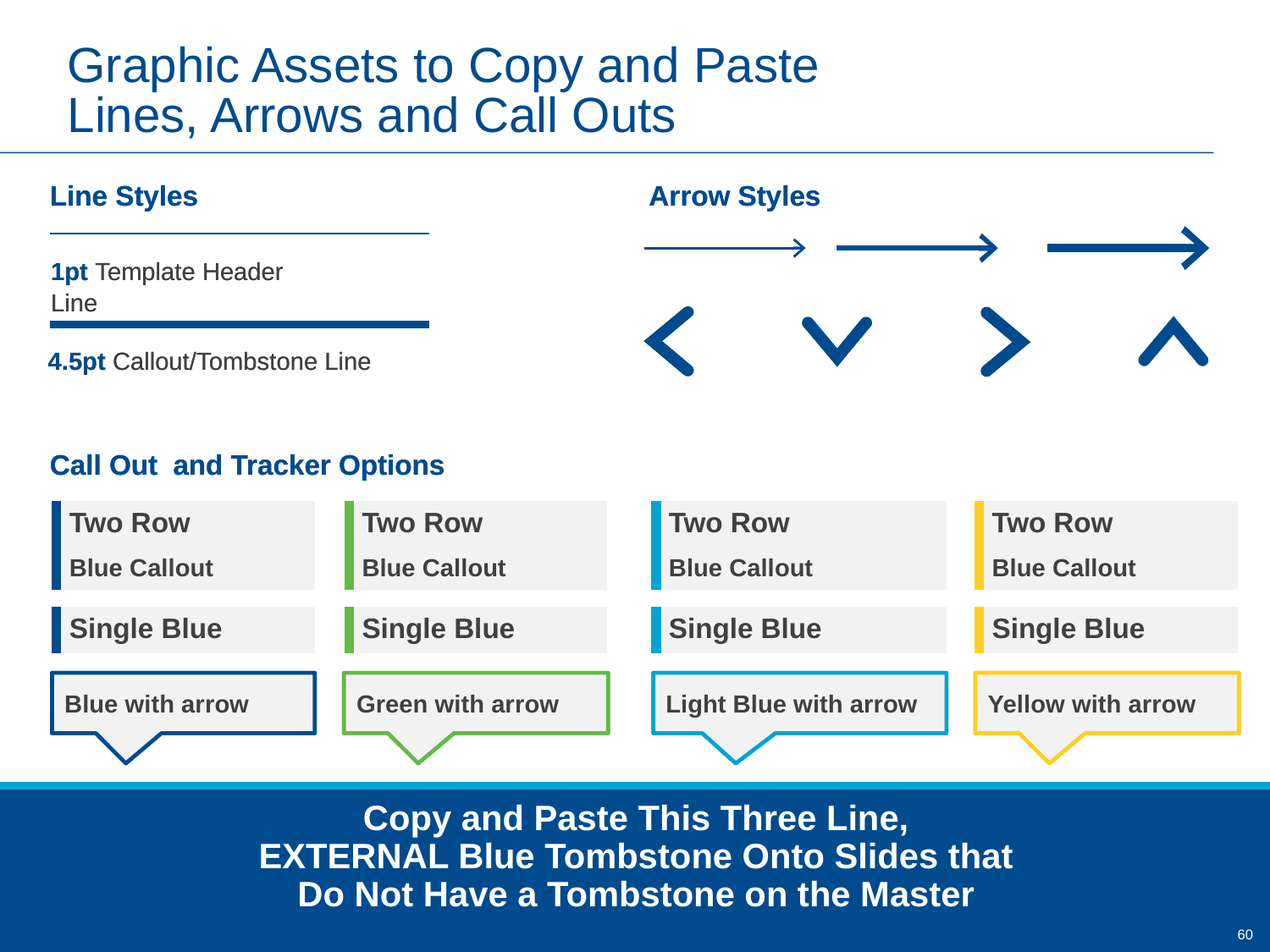

# Graphic Assets to Copy and Paste Lines, Arrows and Call Outs
Line Styles
Arrow Styles
1pt Template Header Line

4.5pt Callout/Tombstone Line
Call Out  and Tracker Options
| Two Row |
| --- |
| Blue Callout |
| Two Row |
| --- |
| Blue Callout |
| Two Row |
| --- |
| Blue Callout |
| Two Row |
| --- |
| Blue Callout |
| Single Blue |
| --- |
| Single Blue |
| --- |
| Single Blue |
| --- |
| Single Blue |
| --- |
Blue with arrow
Green with arrow
Light Blue with arrow
Yellow with arrow

Copy and Paste This Three Line,
 EXTERNAL Blue Tombstone Onto Slides that
Do Not Have a Tombstone on the Master
60